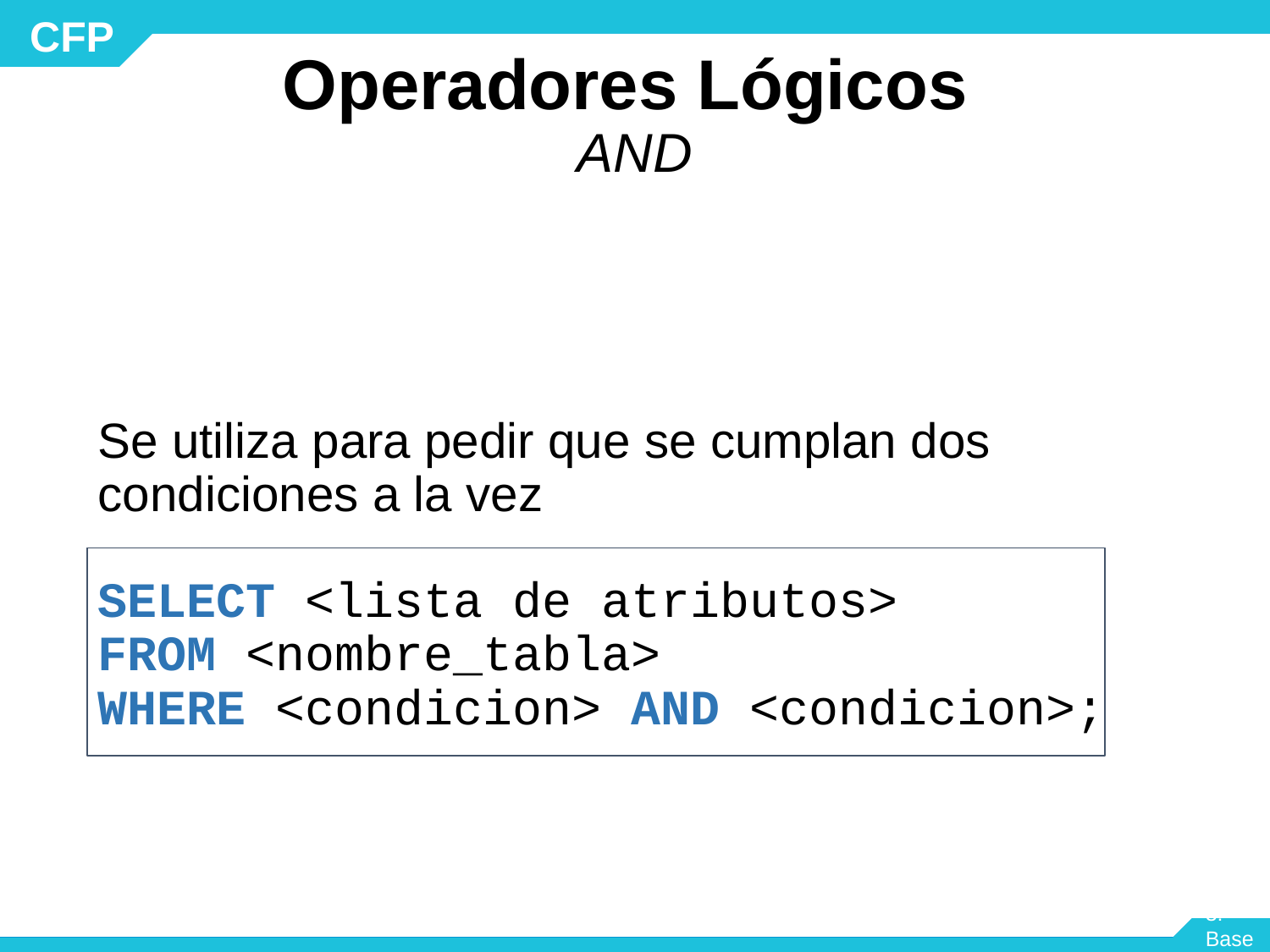

# Operadores Lógicos AND
Se utiliza para pedir que se cumplan dos condiciones a la vez

SELECT <lista de atributos>
FROM <nombre_tabla>
WHERE <condicion> AND <condicion>;

Módulo 3: Base de Datos